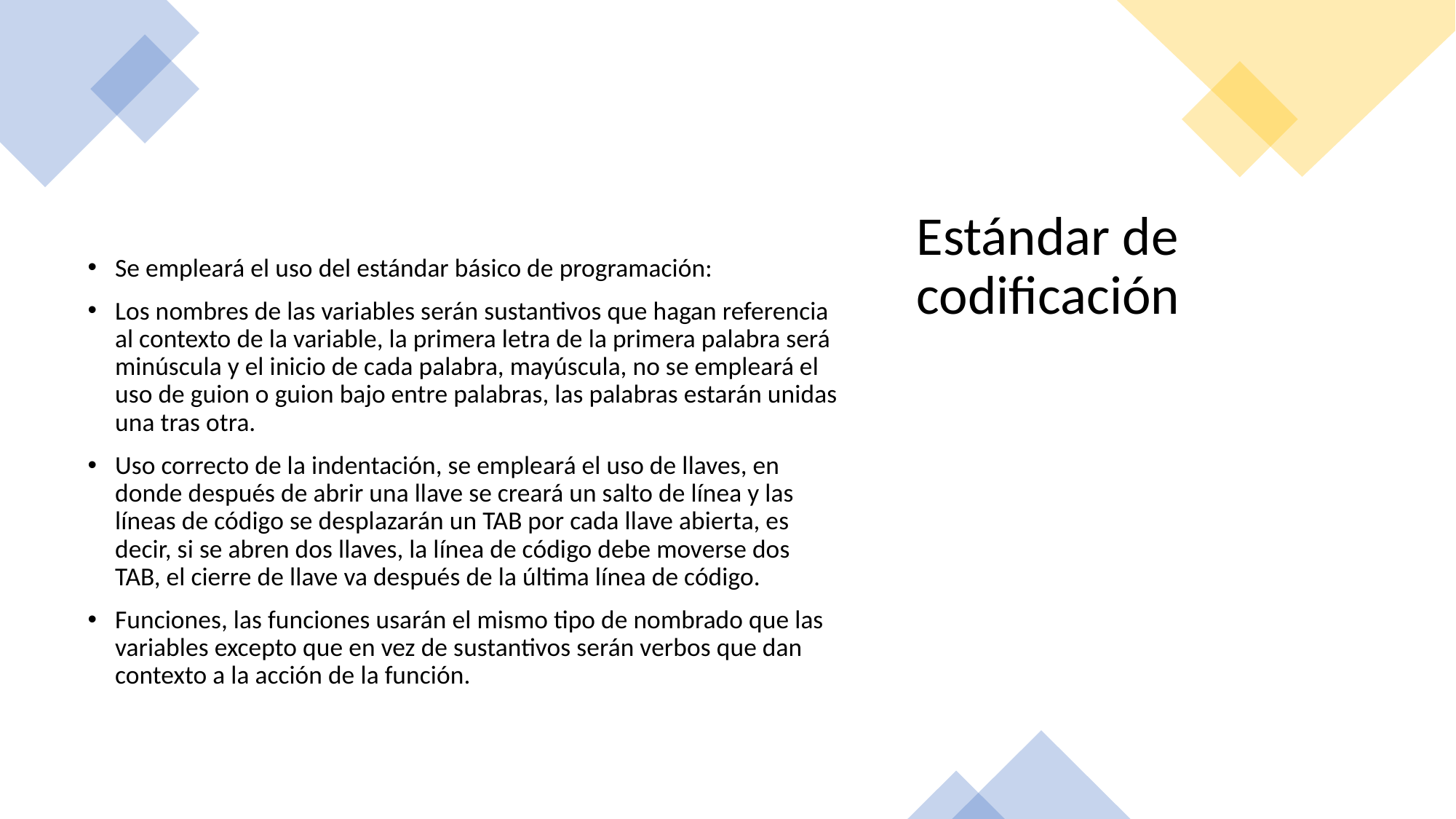

Se empleará el uso del estándar básico de programación:
Los nombres de las variables serán sustantivos que hagan referencia al contexto de la variable, la primera letra de la primera palabra será minúscula y el inicio de cada palabra, mayúscula, no se empleará el uso de guion o guion bajo entre palabras, las palabras estarán unidas una tras otra.
Uso correcto de la indentación, se empleará el uso de llaves, en donde después de abrir una llave se creará un salto de línea y las líneas de código se desplazarán un TAB por cada llave abierta, es decir, si se abren dos llaves, la línea de código debe moverse dos TAB, el cierre de llave va después de la última línea de código.
Funciones, las funciones usarán el mismo tipo de nombrado que las variables excepto que en vez de sustantivos serán verbos que dan contexto a la acción de la función.

# Estándar de codificación